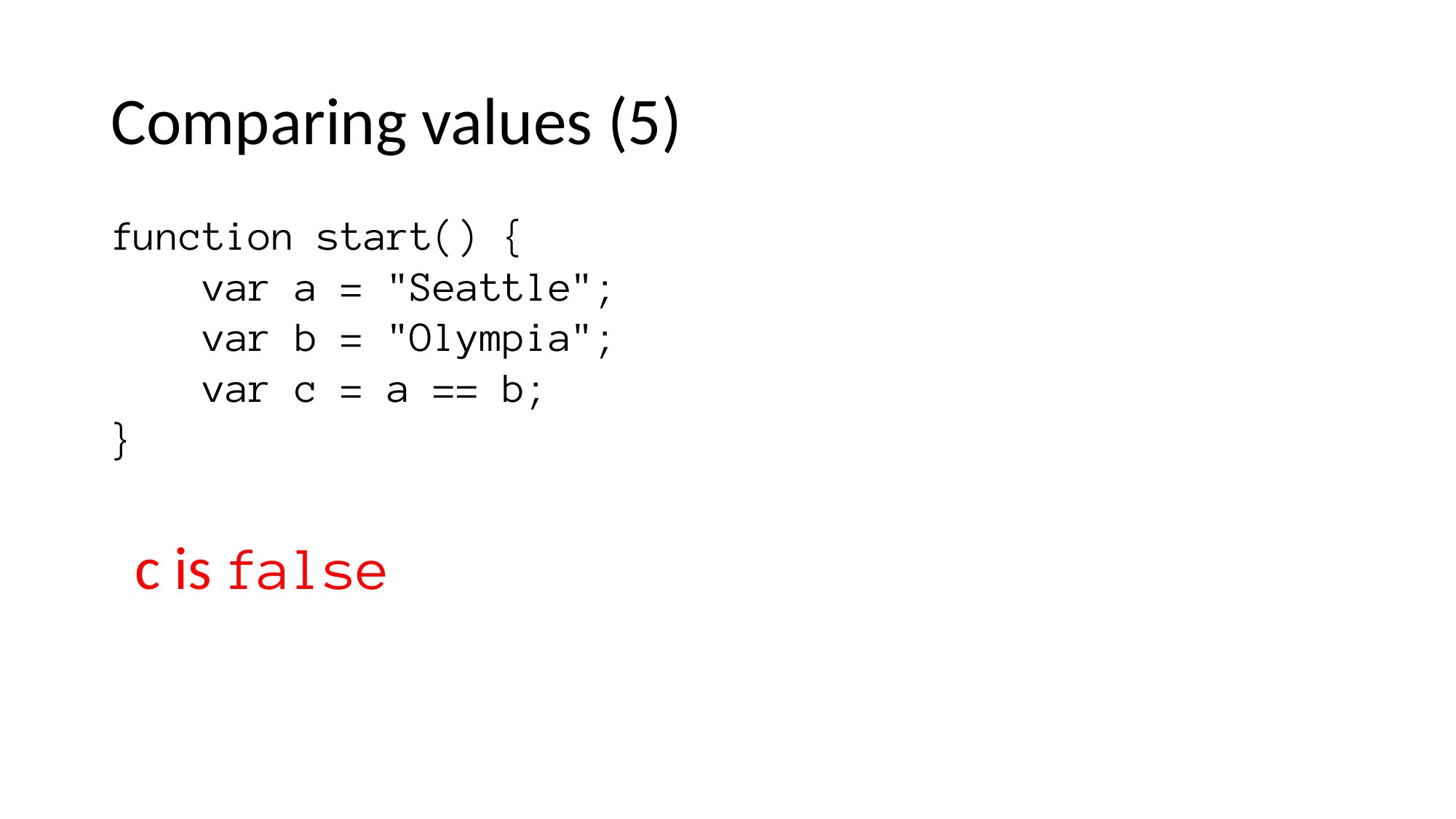

# Comparing values (5)
function start() {
    var a = "Seattle";
    var b = "Olympia";
    var c = a == b;
}
c is false